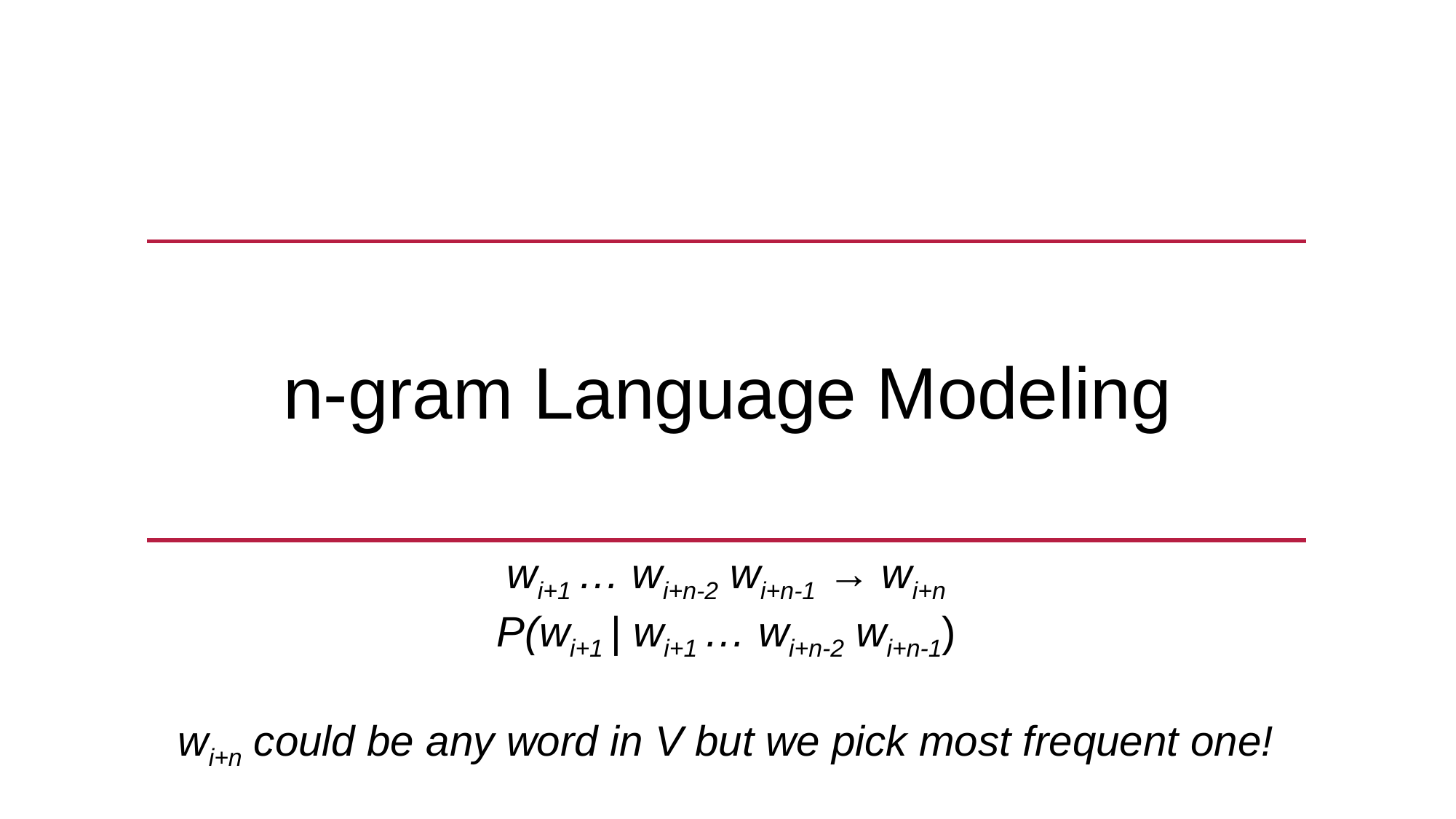

n-gram Language Modeling
wi+1 … wi+n-2 wi+n-1 → wi+n
P(wi+1 | wi+1 … wi+n-2 wi+n-1)

wi+n could be any word in V but we pick most frequent one!